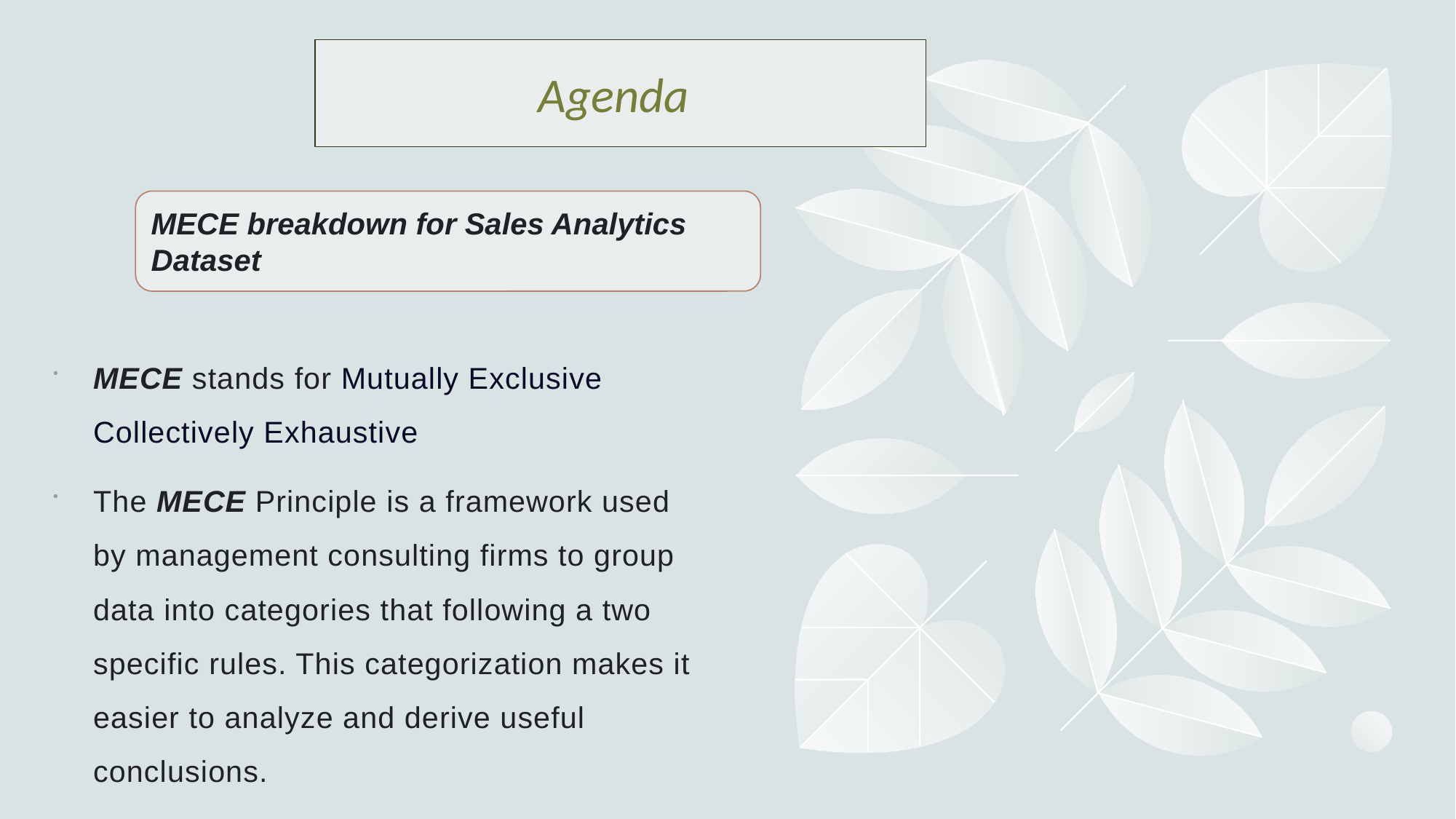

Agenda
MECE breakdown for Sales Analytics Dataset
MECE stands for Mutually Exclusive Collectively Exhaustive
The MECE Principle is a framework used by management consulting firms to group data into categories that following a two specific rules. This categorization makes it easier to analyze and derive useful conclusions.